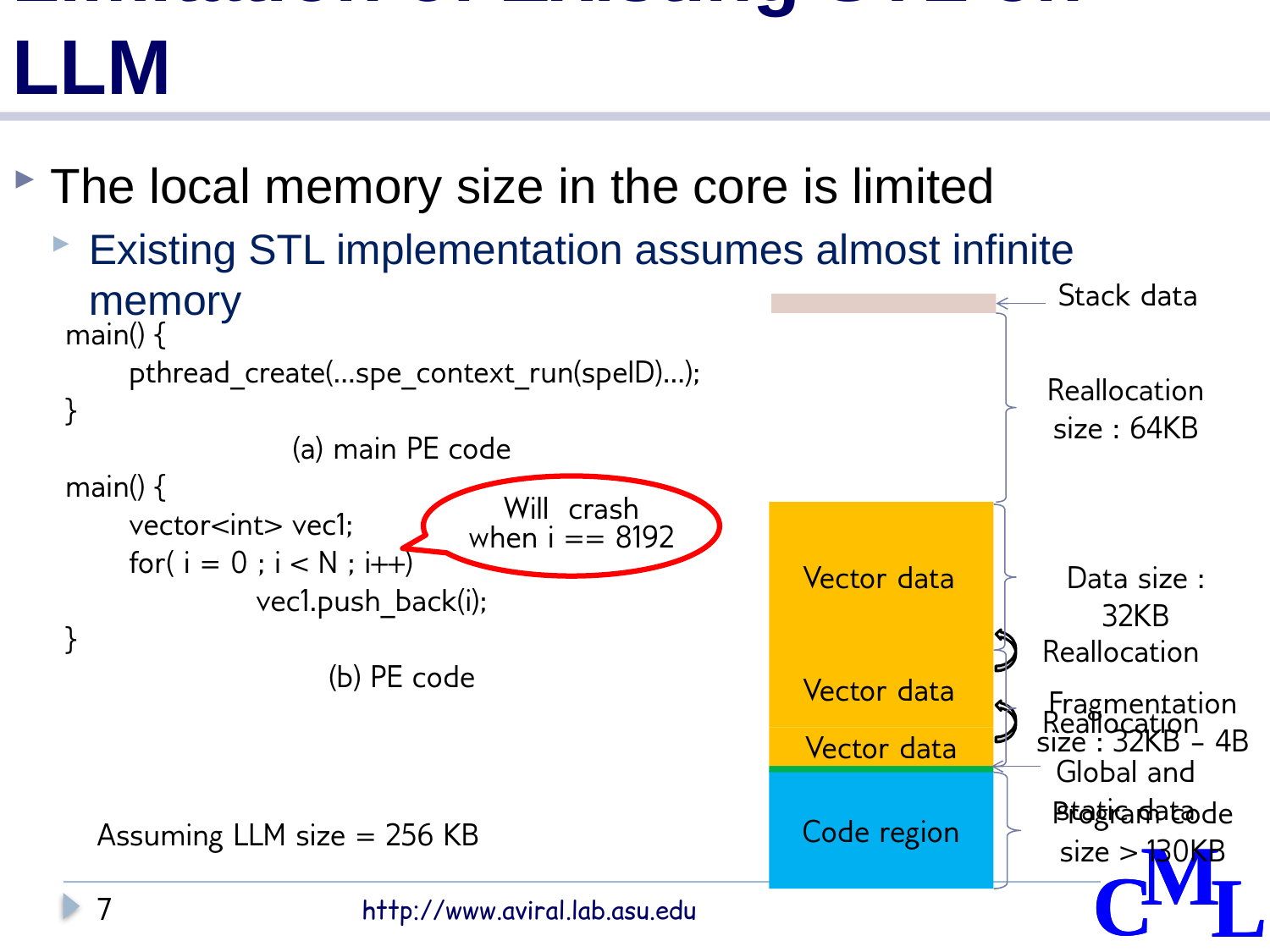

# Limitation of Existing STL on LLM
The local memory size in the core is limited
Existing STL implementation assumes almost infinite memory
Stack data

main() {
pthread_create(...spe_context_run(speID)...);
}
(a) main PE code
main() {
vector<int> vec1;
for( i = 0 ; i < N ; i++)
	vec1.push_back(i);
}
(b) PE code

Reallocation size : 64KB
Will  crash when i == 8192

Vector data
Data size : 32KB
Reallocation

Vector data
Fragmentation size : 32KB – 4B
Reallocation

Vector data

Global and static data

Program code size > 130KB
Code region
Assuming LLM size = 256 KB
7